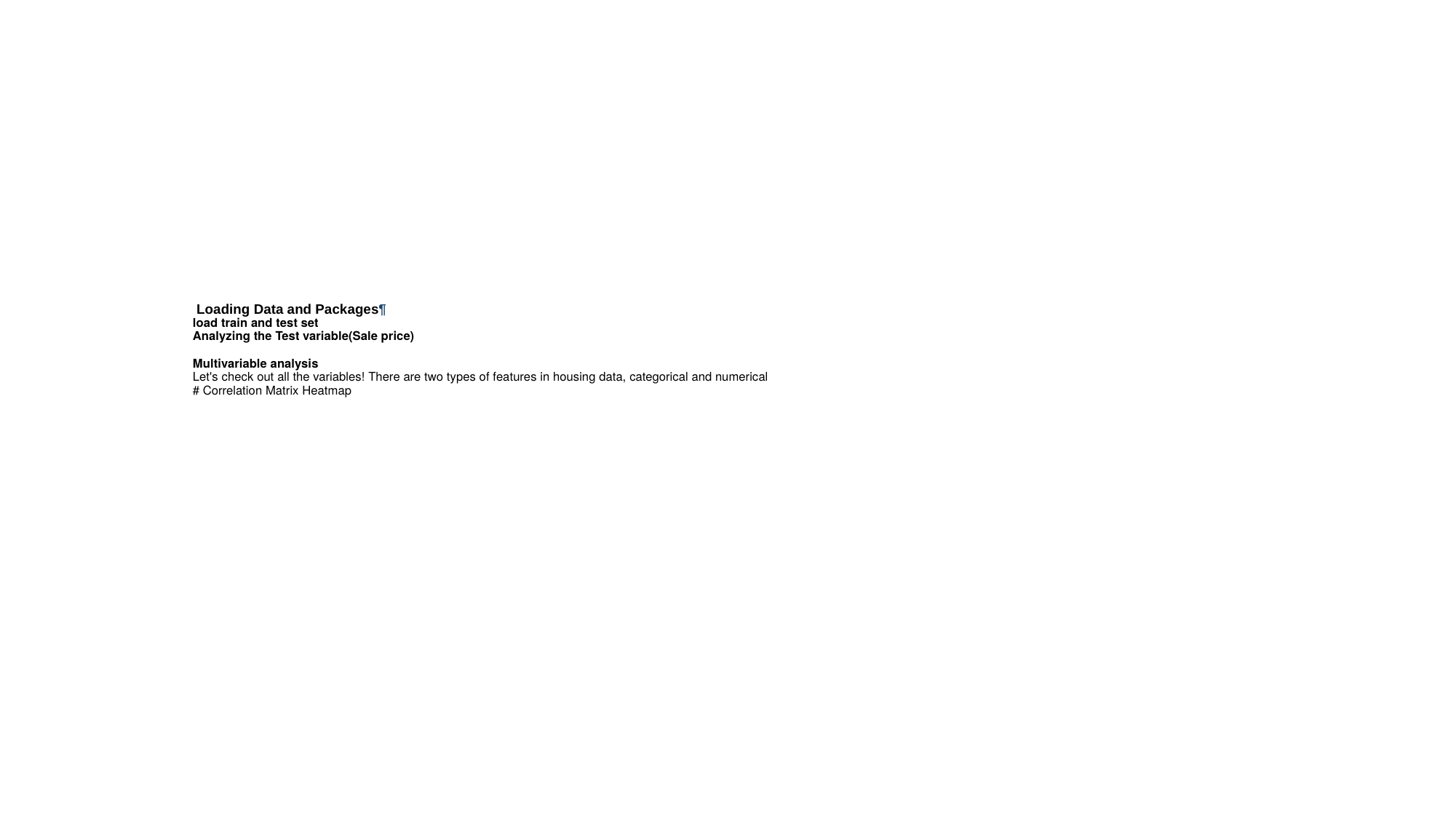

# Loading Data and Packages¶ load train and test set Analyzing the Test variable(Sale price) Multivariable analysis Let's check out all the variables! There are two types of features in housing data, categorical and numerical # Correlation Matrix Heatmap